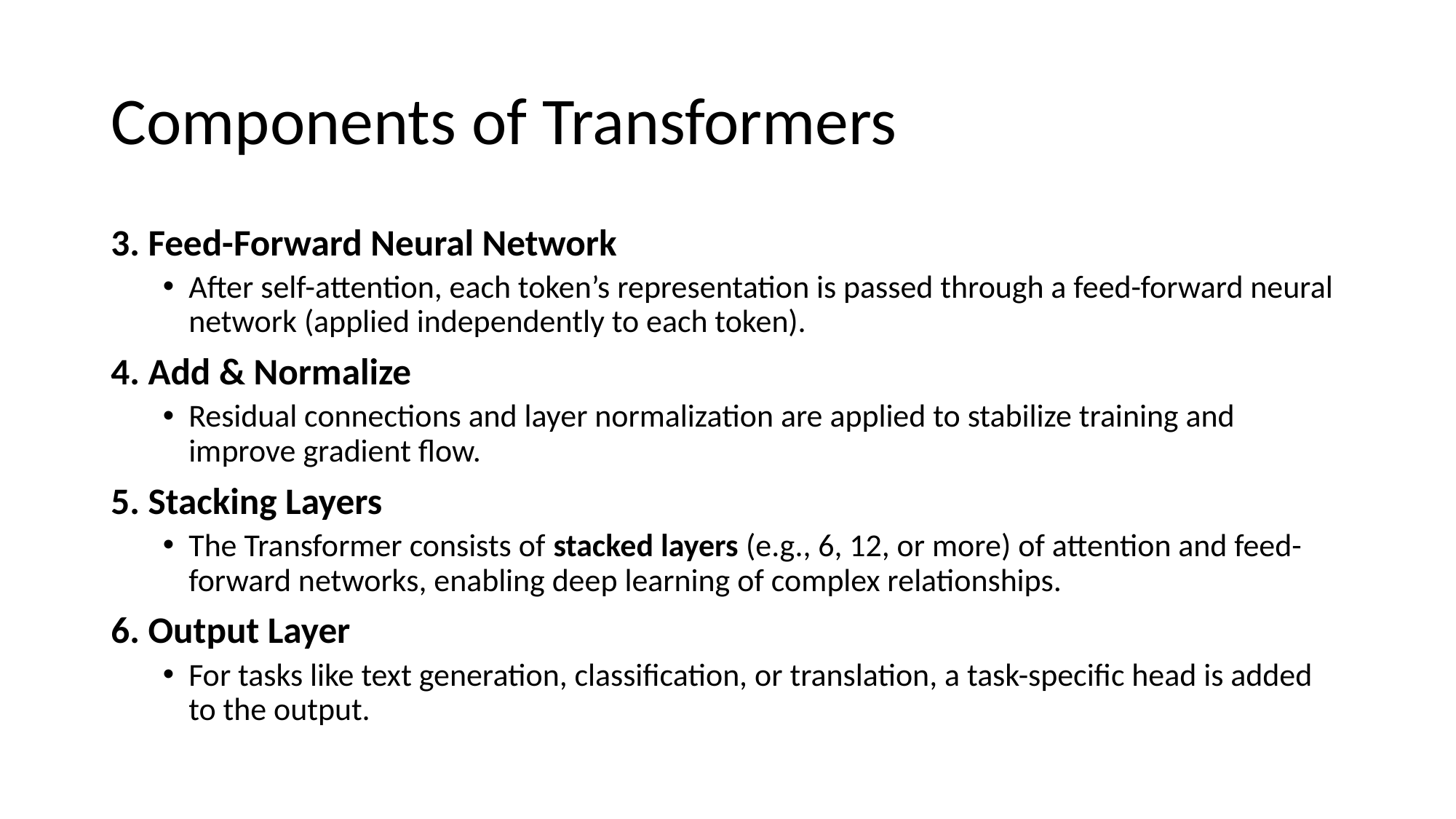

# Components of Transformers
3. Feed-Forward Neural Network
After self-attention, each token’s representation is passed through a feed-forward neural network (applied independently to each token).
4. Add & Normalize
Residual connections and layer normalization are applied to stabilize training and improve gradient flow.
5. Stacking Layers
The Transformer consists of stacked layers (e.g., 6, 12, or more) of attention and feed-forward networks, enabling deep learning of complex relationships.
6. Output Layer
For tasks like text generation, classification, or translation, a task-specific head is added to the output.